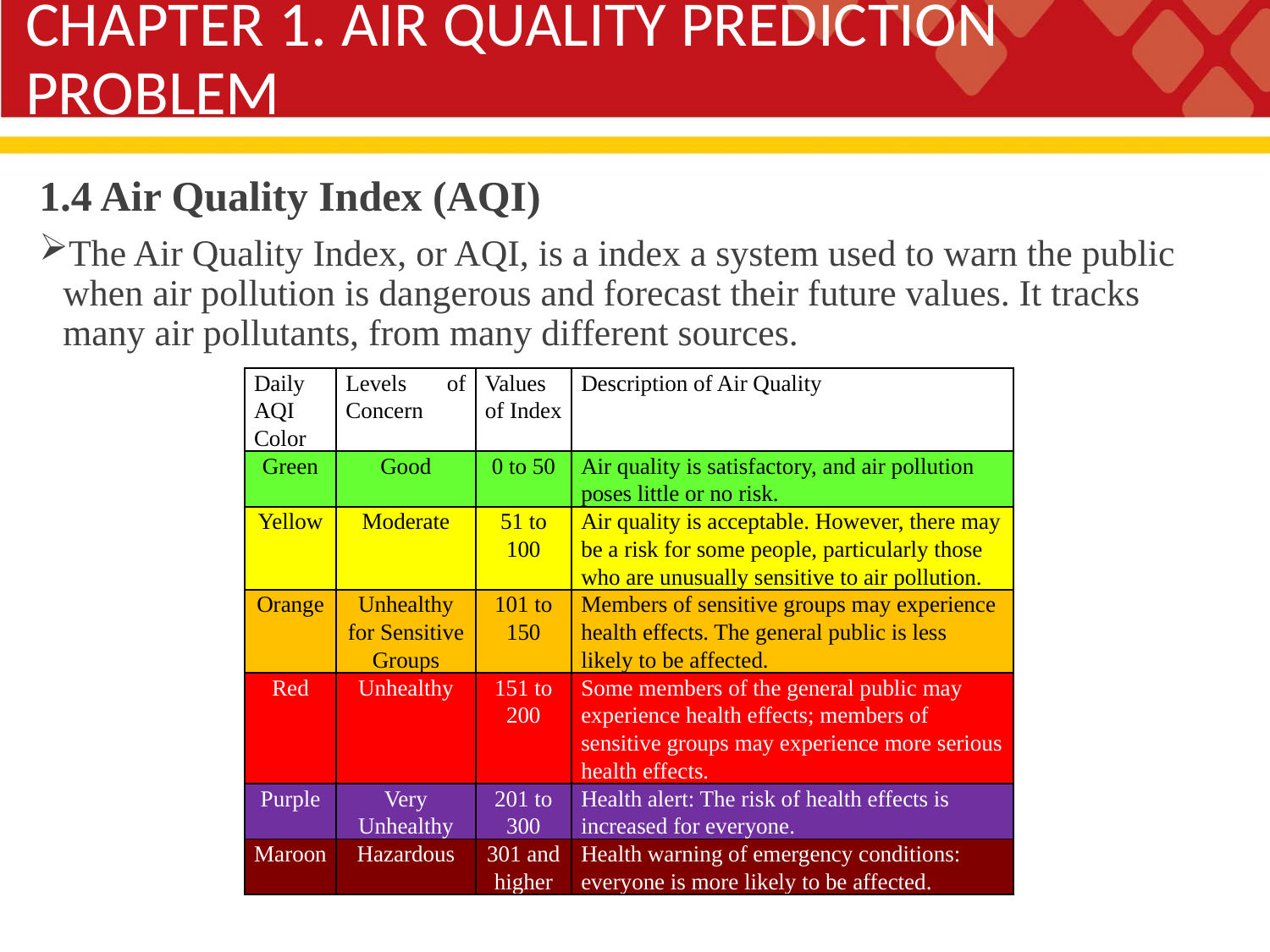

# CHAPTER 1. AIR QUALITY PREDICTION PROBLEM
1.4 Air Quality Index (AQI)
The Air Quality Index, or AQI, is a index a system used to warn the public when air pollution is dangerous and forecast their future values. It tracks many air pollutants, from many different sources.

| Daily AQI Color | Levels of Concern | Values of Index | Description of Air Quality |
| --- | --- | --- | --- |
| Green | Good | 0 to 50 | Air quality is satisfactory, and air pollution poses little or no risk. |
| Yellow | Moderate | 51 to 100 | Air quality is acceptable. However, there may be a risk for some people, particularly those who are unusually sensitive to air pollution. |
| Orange | Unhealthy for Sensitive Groups | 101 to 150 | Members of sensitive groups may experience health effects. The general public is less likely to be affected. |
| Red | Unhealthy | 151 to 200 | Some members of the general public may experience health effects; members of sensitive groups may experience more serious health effects. |
| Purple | Very Unhealthy | 201 to 300 | Health alert: The risk of health effects is increased for everyone. |
| Maroon | Hazardous | 301 and higher | Health warning of emergency conditions: everyone is more likely to be affected. |